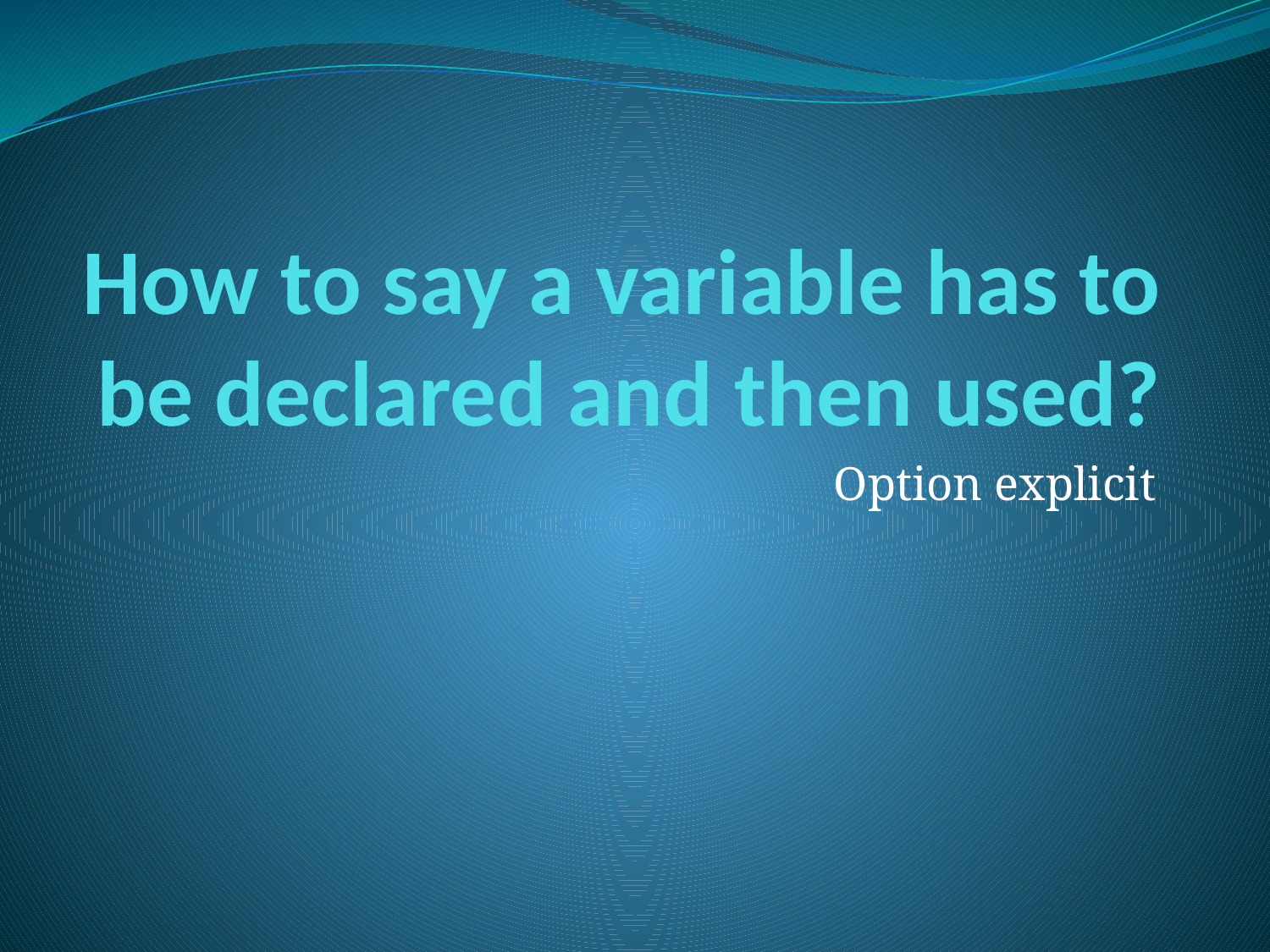

# How to say a variable has to be declared and then used?
Option explicit